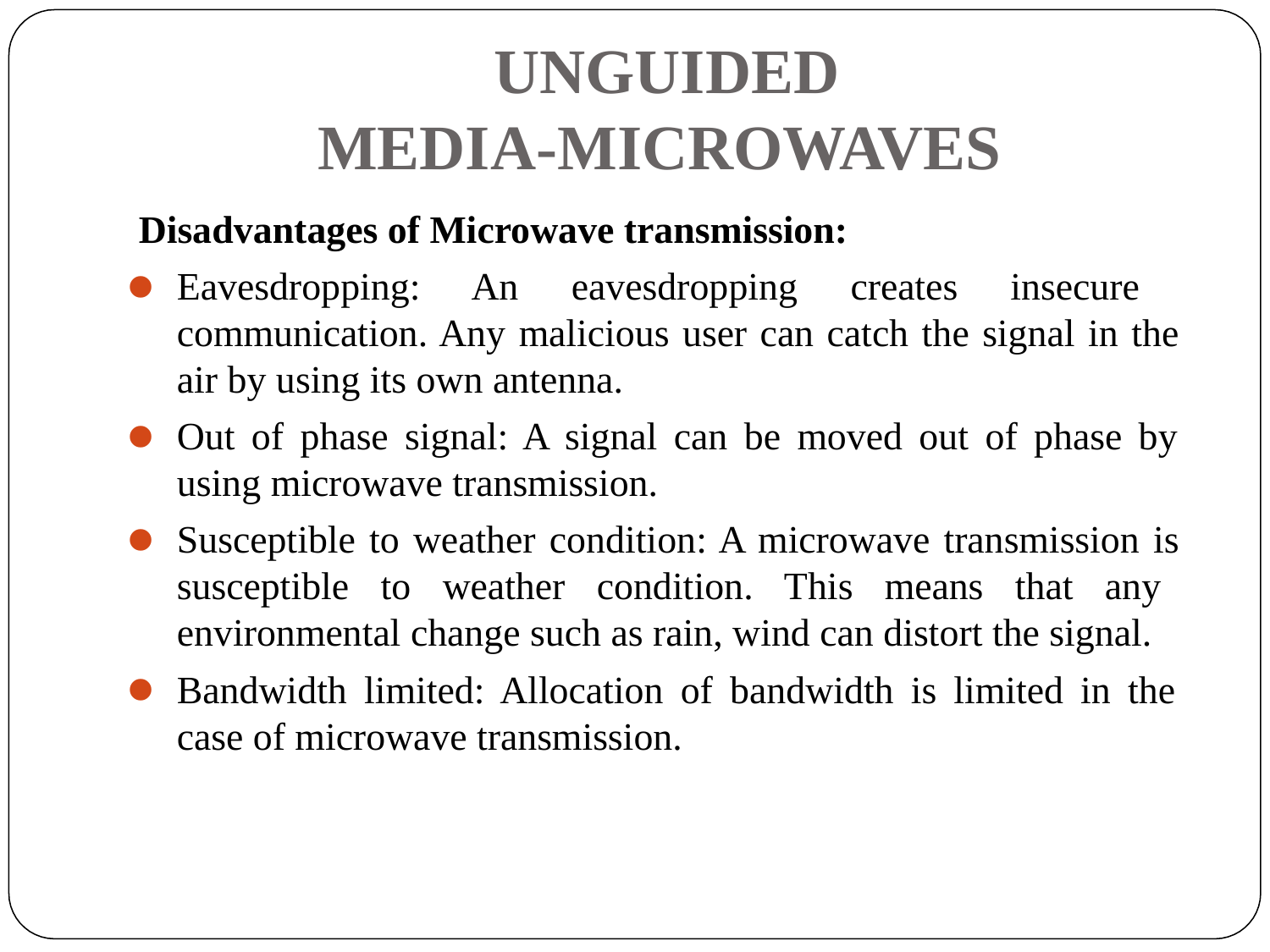

# UNGUIDED  MEDIA-MICROWAVES
Disadvantages of Microwave transmission:
Eavesdropping: An eavesdropping creates insecure  communication. Any malicious user can catch the signal in the  air by using its own antenna.
Out of phase signal: A signal can be moved out of phase by  using microwave transmission.
Susceptible to weather condition: A microwave transmission is  susceptible to weather condition. This means that any  environmental change such as rain, wind can distort the signal.
Bandwidth limited: Allocation of bandwidth is limited in the  case of microwave transmission.